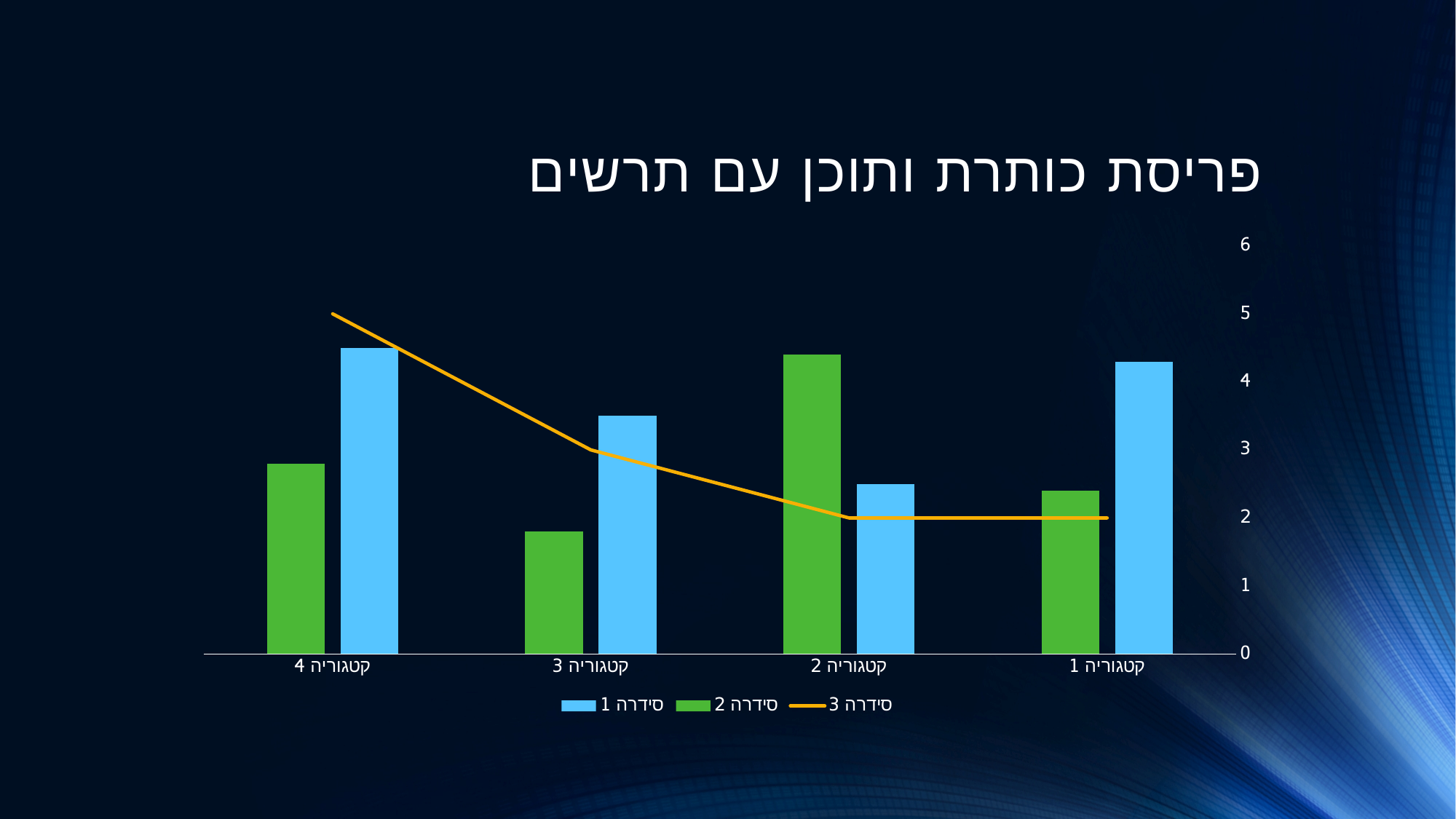

# פריסת כותרת ותוכן עם תרשים

### Chart

| Category | סידרה 1 | סידרה 2 | סידרה 3 |
|---|---|---|---|
| קטגוריה 1 | 4.3 | 2.4 | 2.0 |
| קטגוריה 2 | 2.5 | 4.4 | 2.0 |
| קטגוריה 3 | 3.5 | 1.8 | 3.0 |
| קטגוריה 4 | 4.5 | 2.8 | 5.0 |